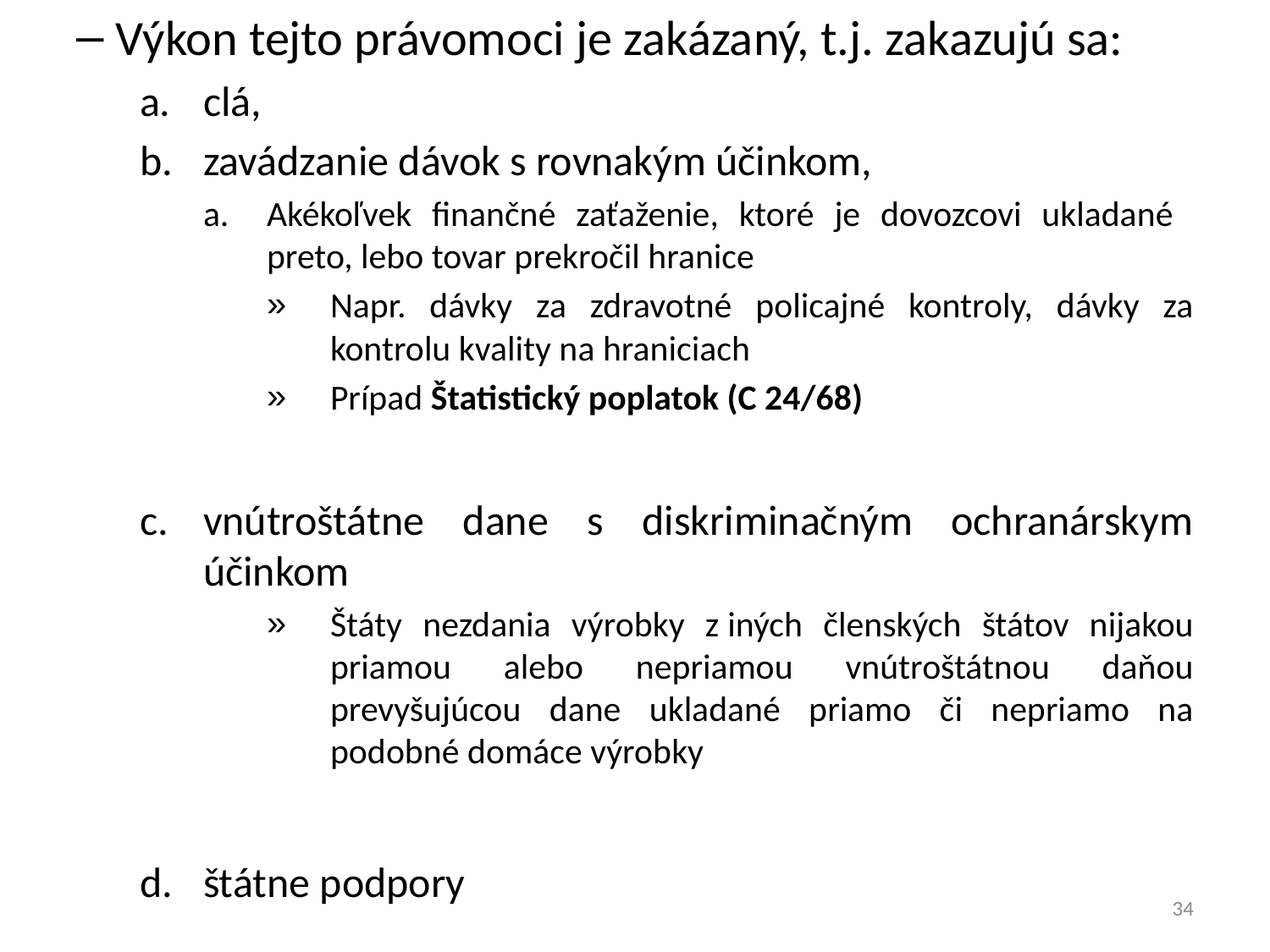

Výkon tejto právomoci je zakázaný, t.j. zakazujú sa:
clá,
zavádzanie dávok s rovnakým účinkom,
Akékoľvek finančné zaťaženie, ktoré je dovozcovi ukladané  preto, lebo tovar prekročil hranice
Napr. dávky za zdravotné policajné kontroly, dávky za kontrolu kvality na hraniciach
Prípad Štatistický poplatok (C 24/68)

vnútroštátne dane s diskriminačným ochranárskym účinkom
Štáty nezdania výrobky z iných členských štátov nijakou priamou alebo nepriamou vnútroštátnou daňou prevyšujúcou dane ukladané priamo či nepriamo na podobné domáce výrobky

štátne podpory
34